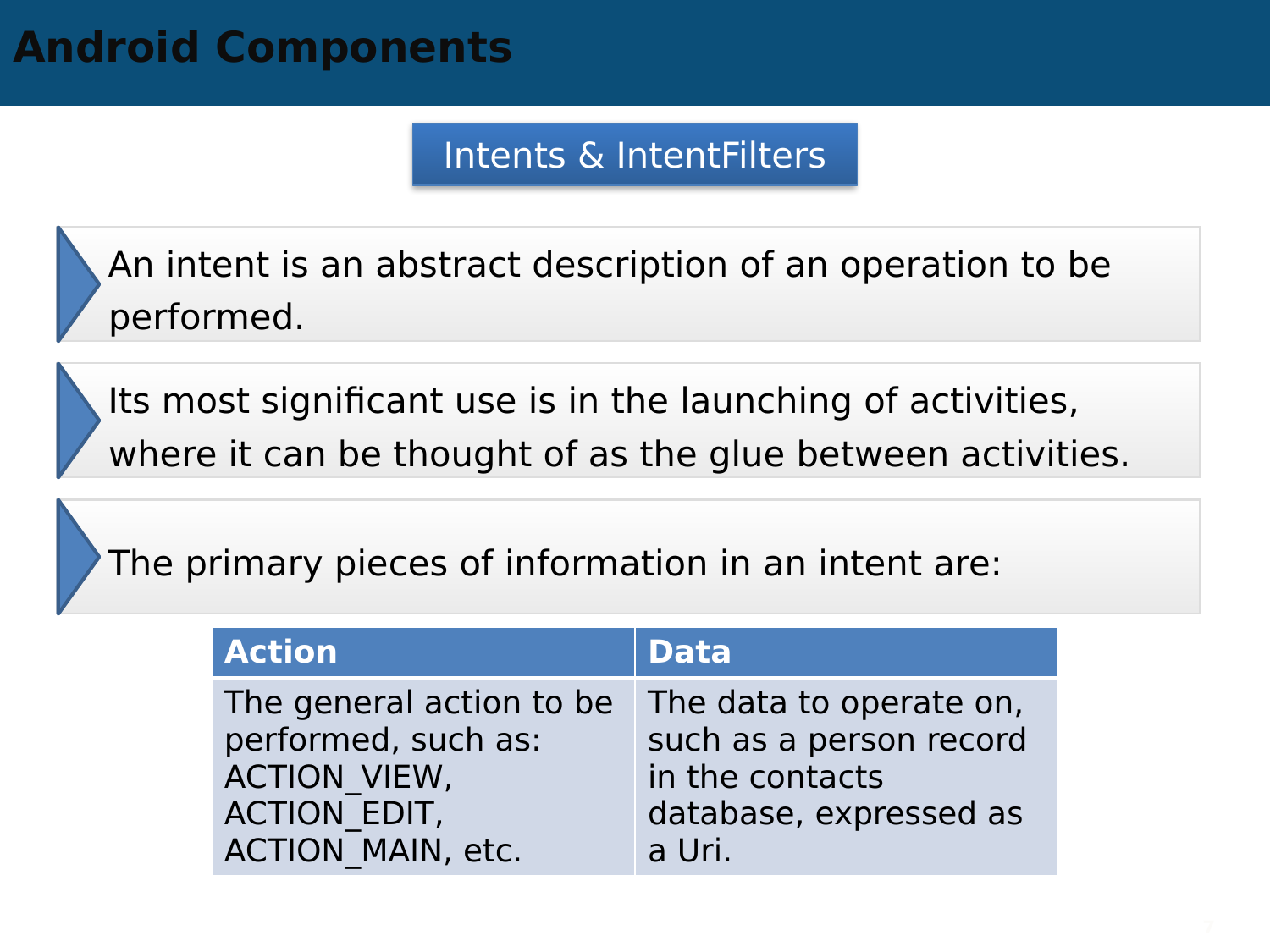

# Android Components
Intents & IntentFilters
An intent is an abstract description of an operation to be performed.

Its most significant use is in the launching of activities, where it can be thought of as the glue between activities.

The primary pieces of information in an intent are:

| Action | Data |
| --- | --- |
| The general action to be performed, such as: ACTION\_VIEW, ACTION\_EDIT, ACTION\_MAIN, etc. | The data to operate on, such as a person record in the contacts database, expressed as a Uri. |